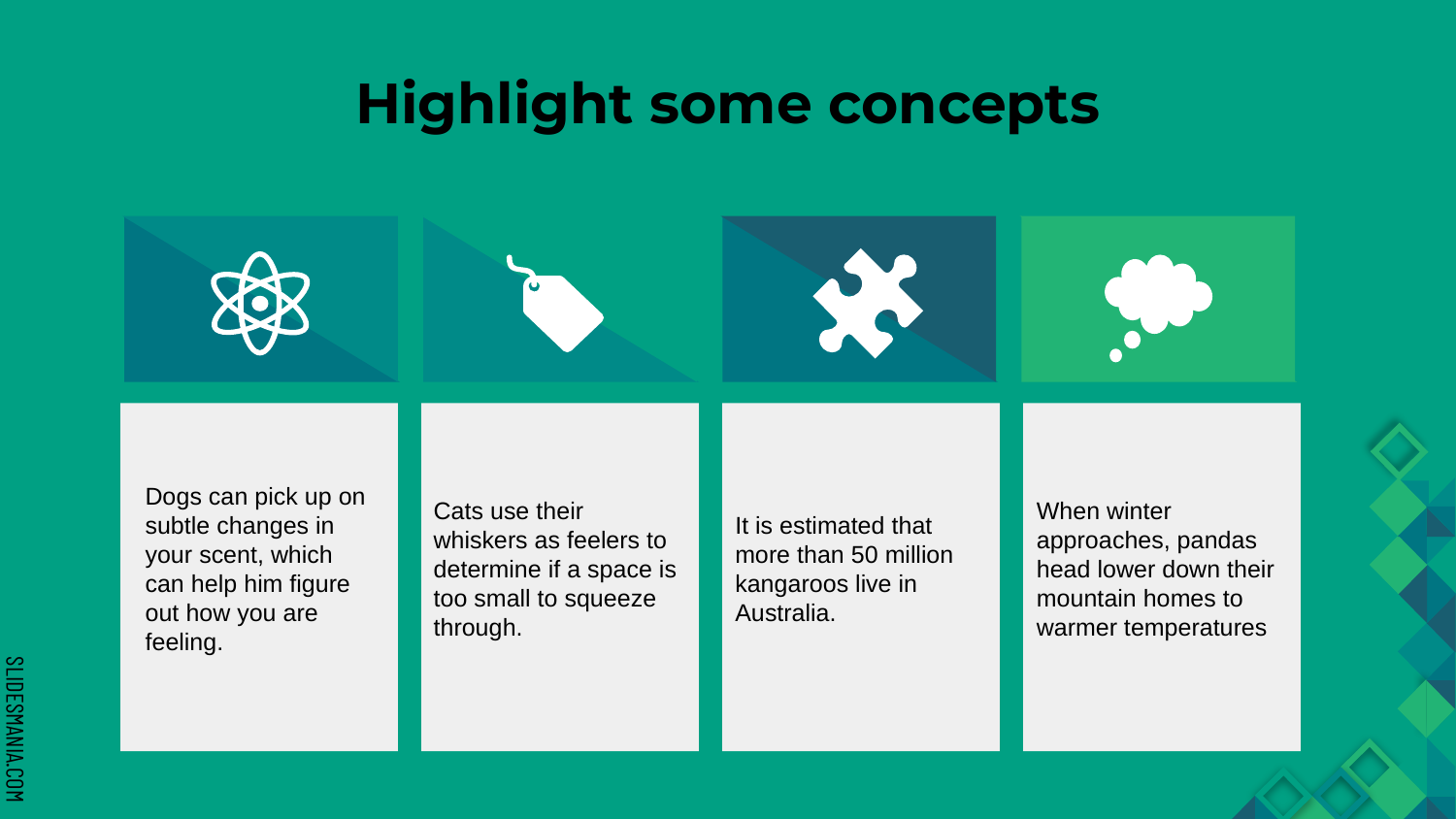

# Highlight some concepts

Dogs can pick up on subtle changes in your scent, which can help him figure out how you are feeling.
Cats use their whiskers as feelers to determine if a space is too small to squeeze through.
It is estimated that more than 50 million kangaroos live in Australia.
When winter approaches, pandas head lower down their mountain homes to warmer temperatures